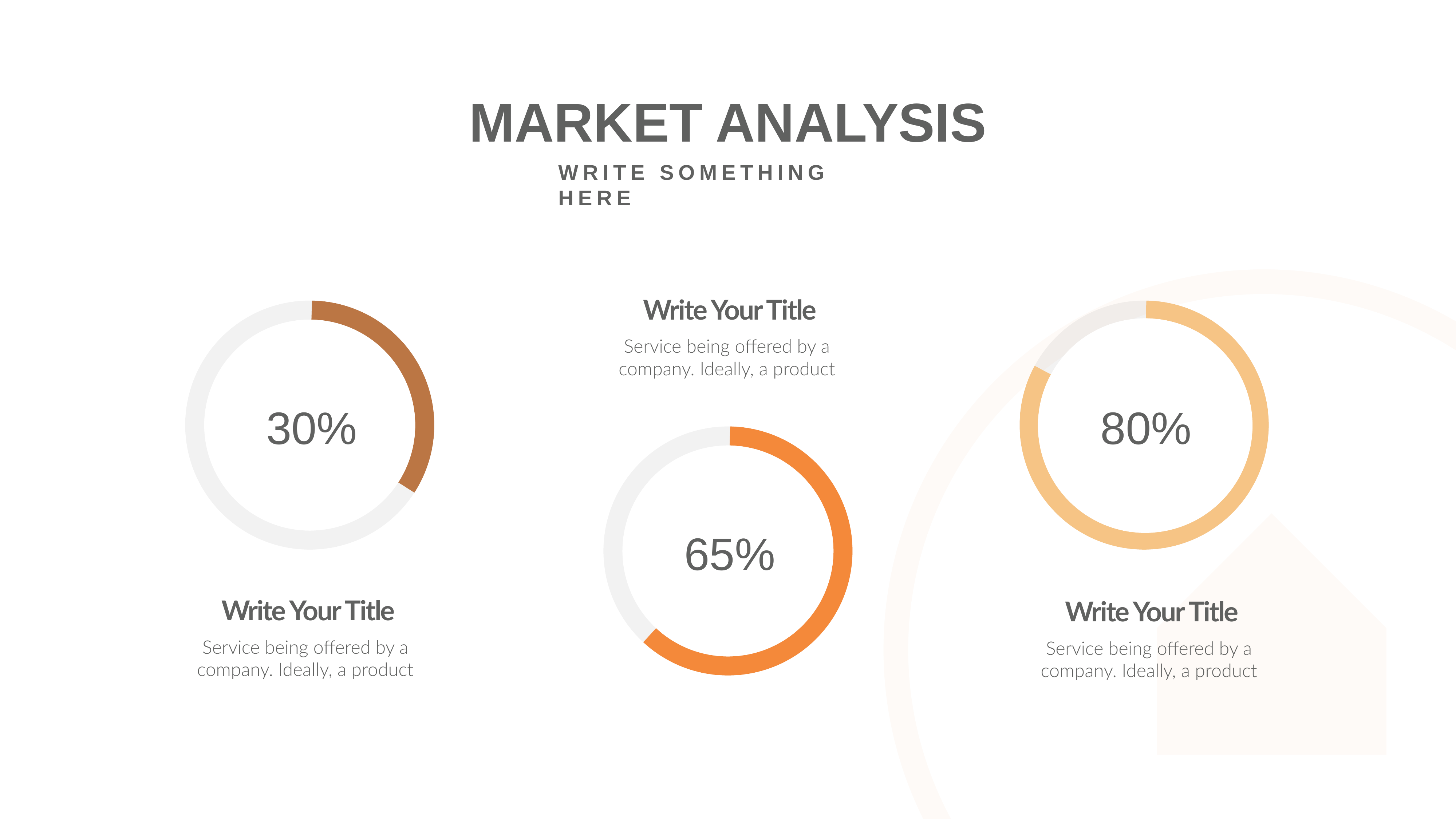

MARKET ANALYSIS
WRITE SOMETHING HERE
Write Your Title

Service being offered by a company. Ideally, a product

30%
80%

65%
Write Your Title
Write Your Title
Service being offered by a company. Ideally, a product
Service being offered by a company. Ideally, a product